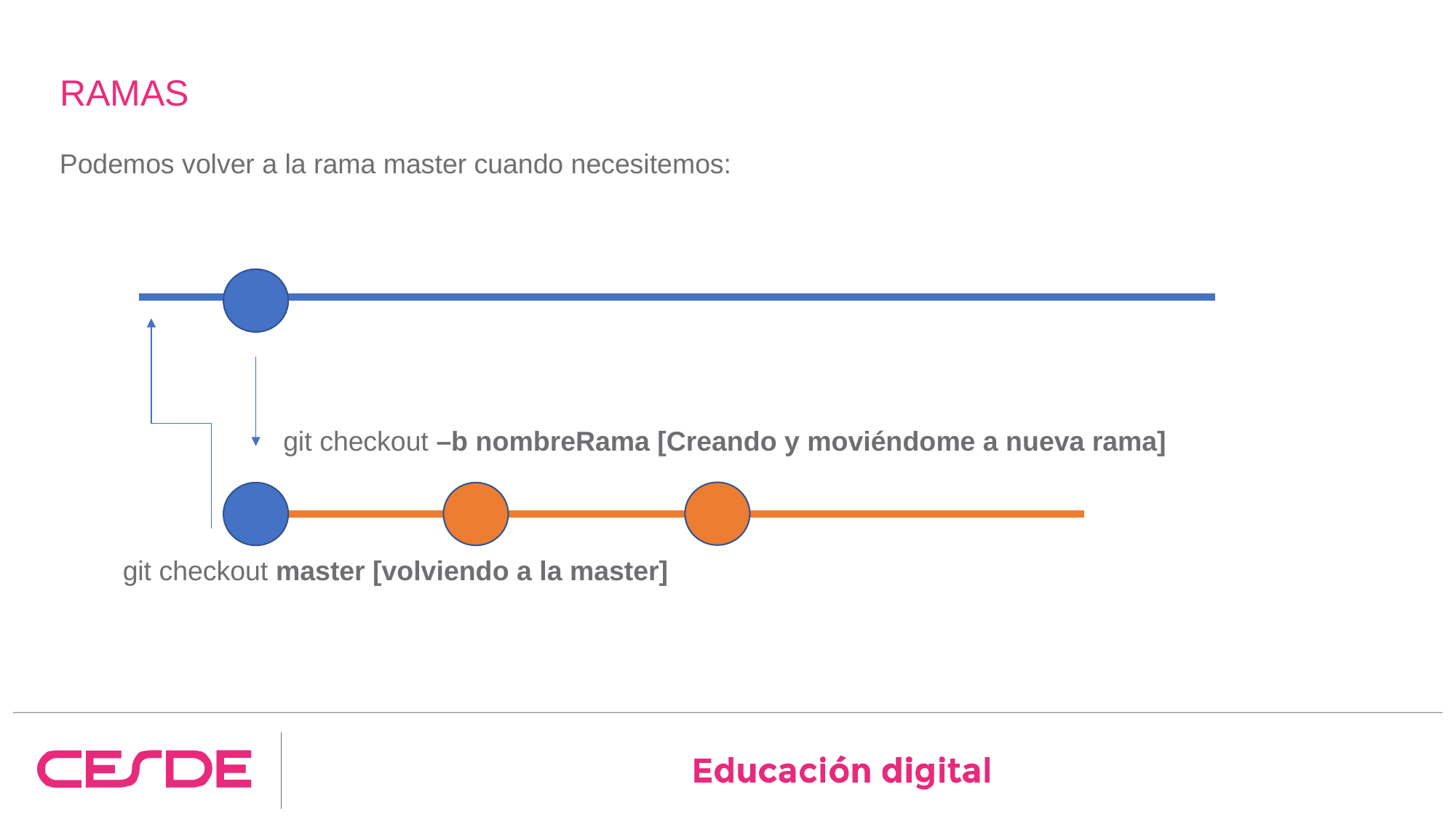

# RAMAS
Podemos volver a la rama master cuando necesitemos:
BASES DE DATOS

git checkout –b nombreRama [Creando y moviéndome a nueva rama]

git checkout master [volviendo a la master]